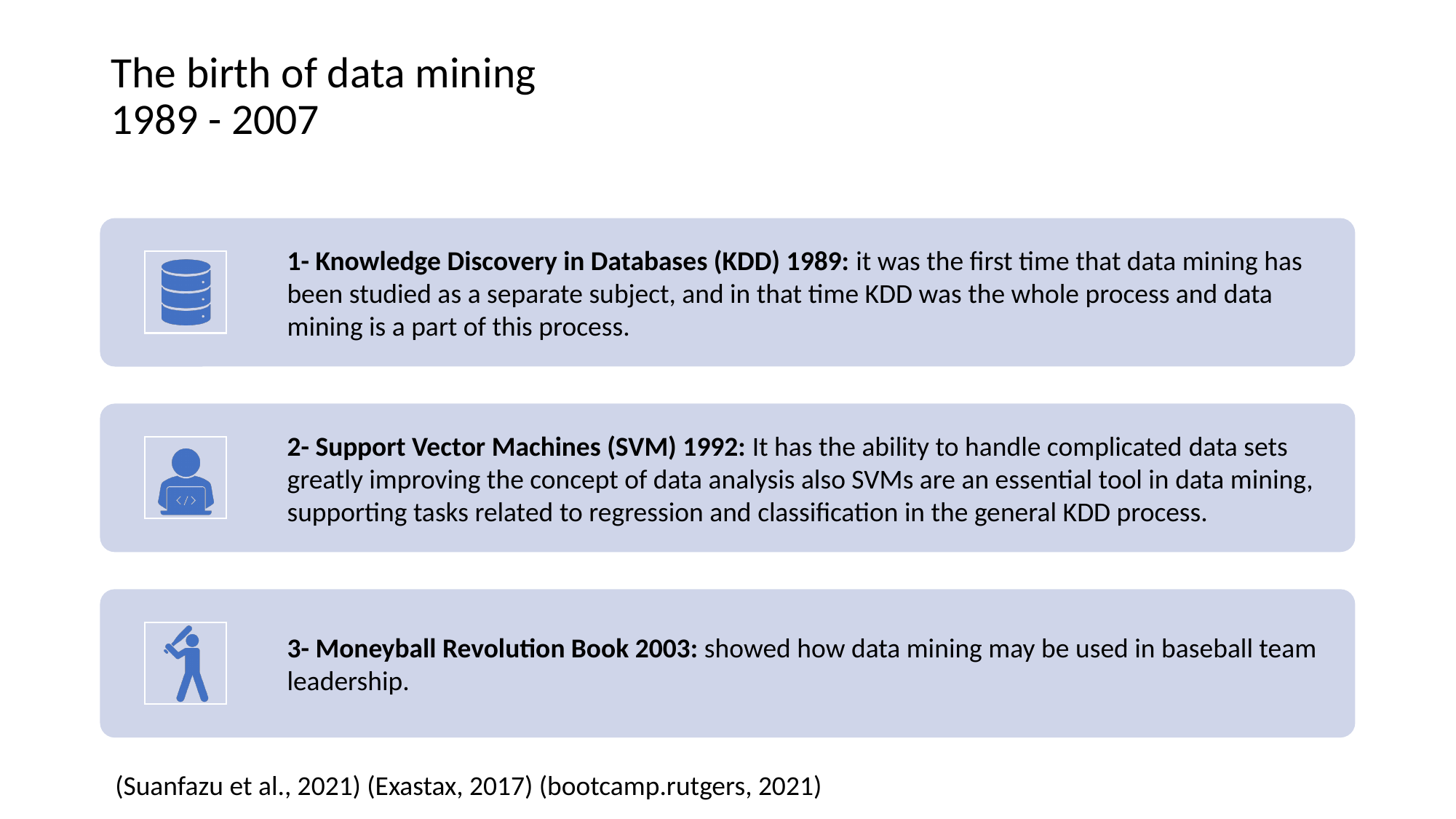

# The birth of data mining 1989 - 2007
1- Knowledge Discovery in Databases (KDD) 1989: it was the first time that data mining has been studied as a separate subject, and in that time KDD was the whole process and data mining is a part of this process.
2- Support Vector Machines (SVM) 1992: It has the ability to handle complicated data sets greatly improving the concept of data analysis also SVMs are an essential tool in data mining, supporting tasks related to regression and classification in the general KDD process.
3- Moneyball Revolution Book 2003: showed how data mining may be used in baseball team leadership.
(Suanfazu et al., 2021) (Exastax, 2017) (bootcamp.rutgers, 2021)